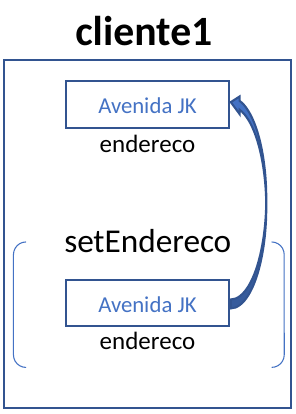

cliente1

endereco
Avenida JK

setEndereco

Avenida JK
endereco